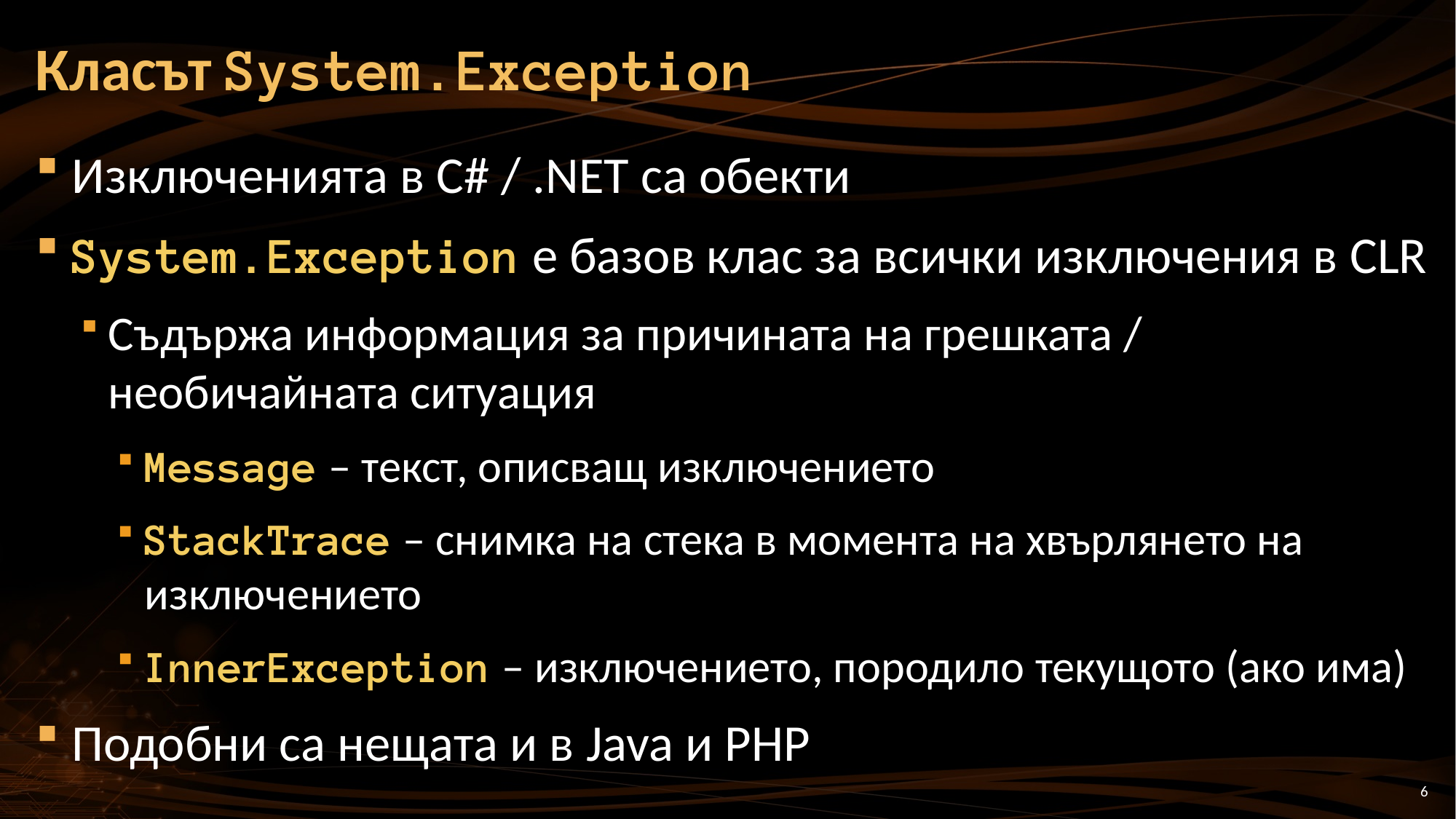

# Класът System.Exception
Изключенията в C# / .NET са обекти
System.Exception е базов клас за всички изключения в CLR
Съдържа информация за причината на грешката / необичайната ситуация
Message – текст, описващ изключението
StackTrace – снимка на стека в момента на хвърлянето на изключението
InnerException – изключението, породило текущото (ако има)
Подобни са нещата и в Java и PHP
6